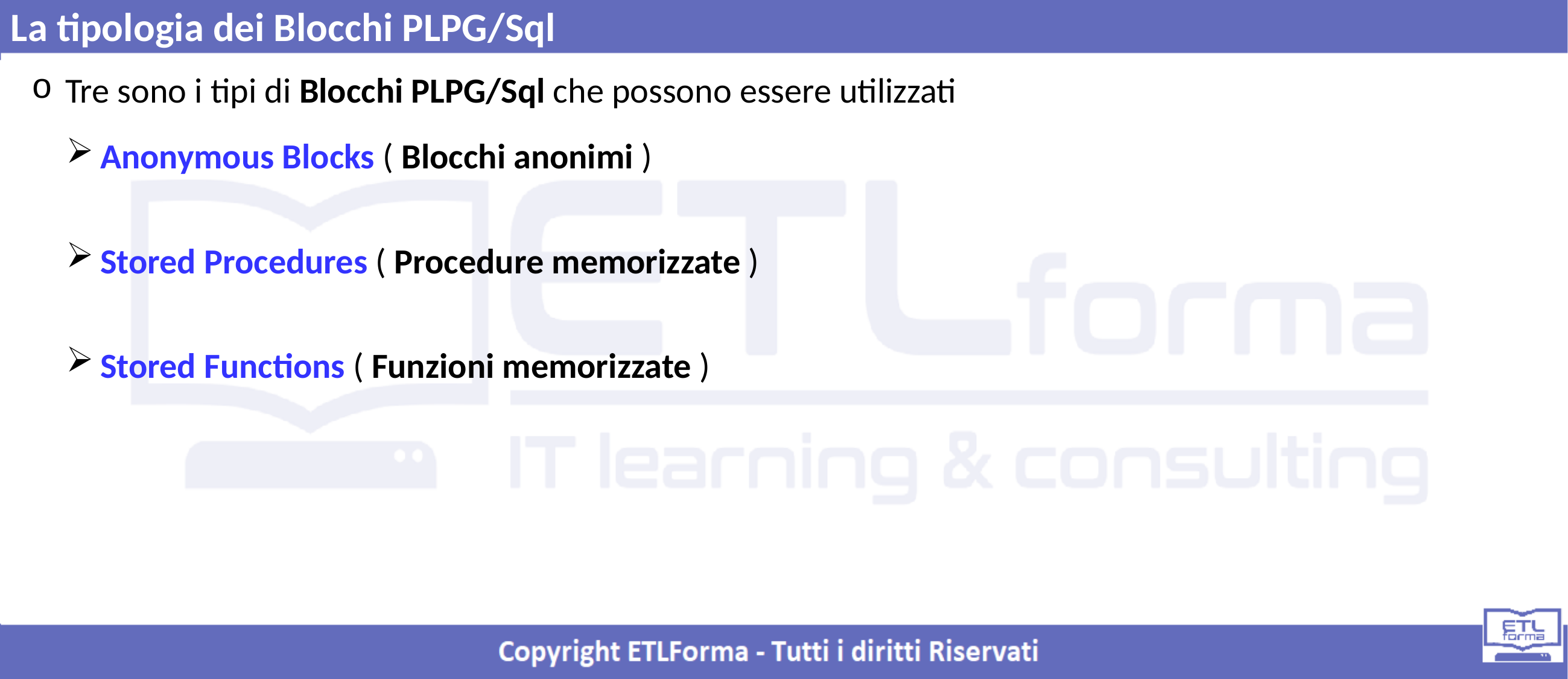

La tipologia dei Blocchi PLPG/Sql
Tre sono i tipi di Blocchi PLPG/Sql che possono essere utilizzati
Anonymous Blocks ( Blocchi anonimi )

Stored Procedures ( Procedure memorizzate )

Stored Functions ( Funzioni memorizzate )